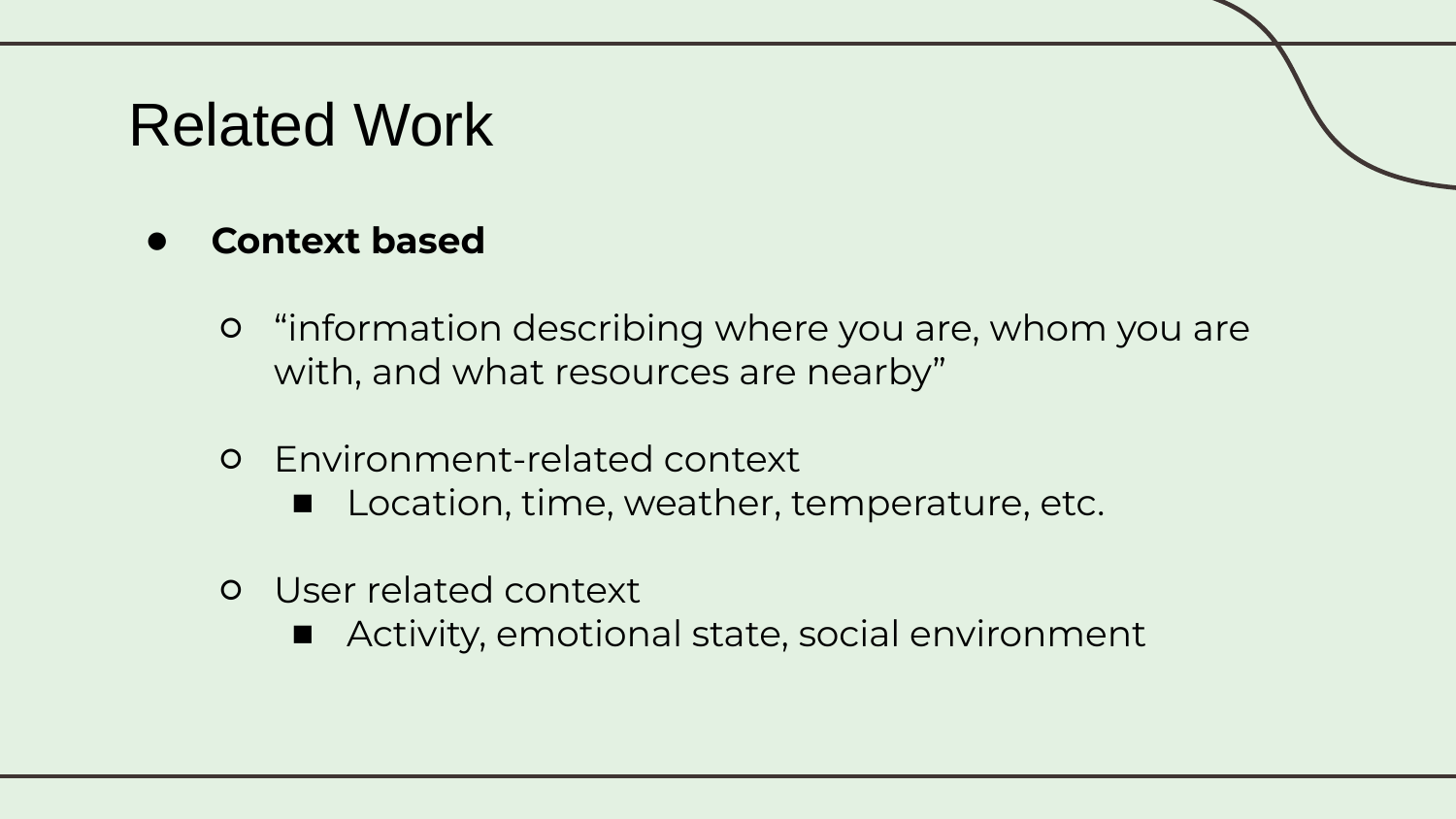

# Related Work

 Context based

“information describing where you are, whom you are with, and what resources are nearby”

Environment-related context
Location, time, weather, temperature, etc.

User related context
Activity, emotional state, social environment